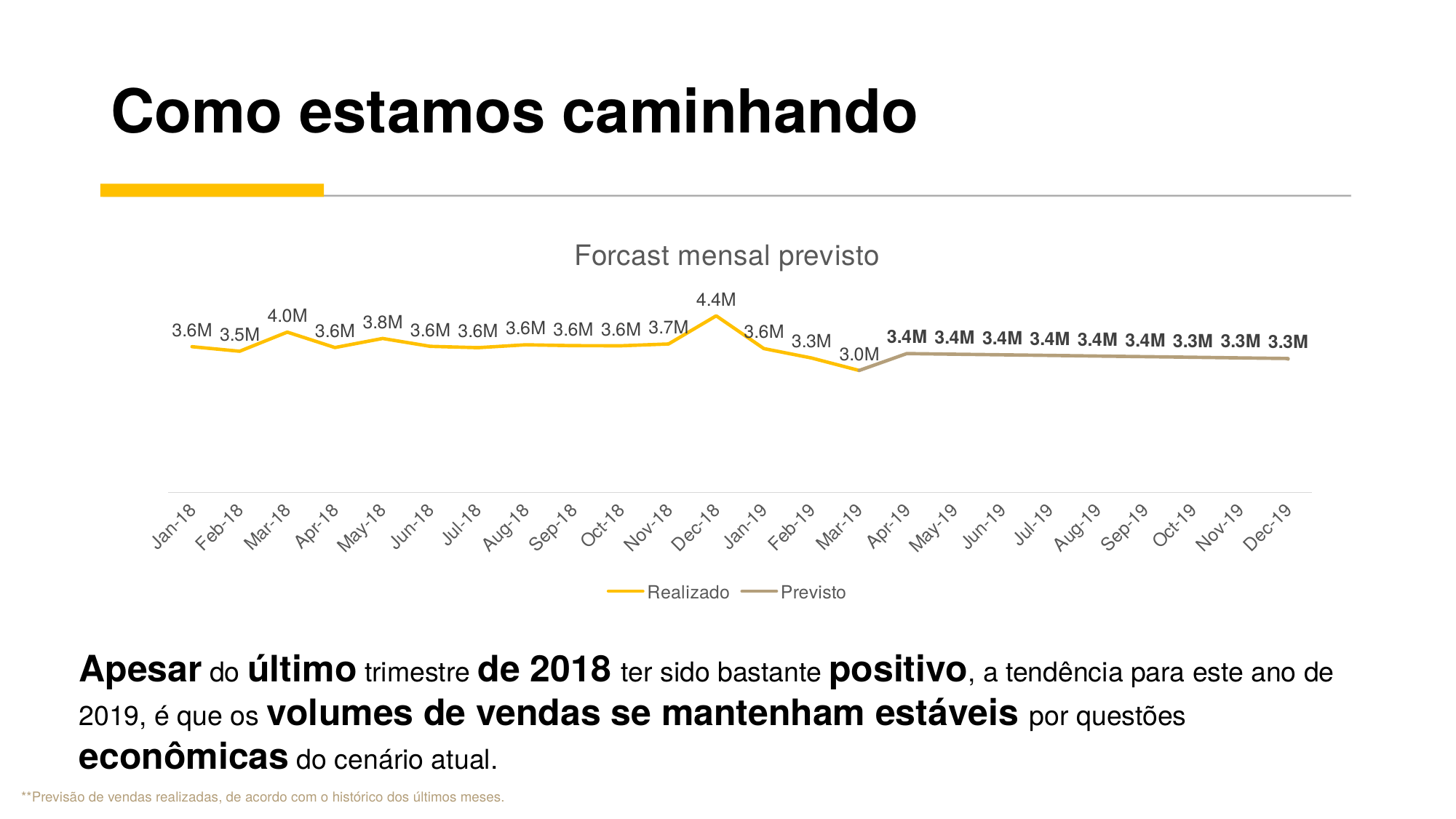

# Como estamos caminhando

### Chart: Forcast mensal previsto

| Category | Realizado | Previsto |
|---|---|---|
| 43101 | 3598018.8 | None |
| 43132 | 3485569.499999999 | None |
| 43160 | 3956985.55 | None |
| 43191 | 3575924.9999999995 | None |
| 43221 | 3799693.1499999994 | None |
| 43252 | 3606097.55 | None |
| 43282 | 3572775.1500000004 | None |
| 43313 | 3644282.1499999994 | None |
| 43344 | 3623523.5 | None |
| 43374 | 3620325.3499999996 | None |
| 43405 | 3664659.0 | None |
| 43435 | 4358869.149999999 | None |
| 43466 | 3550761.849999999 | None |
| 43497 | 3318826.4 | None |
| 43525 | 3011326.75 | 3011326.75 |
| 43556 | None | 3427735.4862689488 |
| 43586 | None | 3412479.8909747303 |
| 43617 | None | 3397224.2956805117 |
| 43647 | None | 3381968.700386293 |
| 43678 | None | 3366713.1050920747 |
| 43709 | None | 3351457.509797856 |
| 43739 | None | 3336201.9145036377 |
| 43770 | None | 3320946.319209419 |
| 43800 | None | 3305690.7239152007 |
| 43830 | None | 3290927.244598215 |
Apesar do último trimestre de 2018 ter sido bastante positivo, a tendência para este ano de 2019, é que os volumes de vendas se mantenham estáveis por questões econômicas do cenário atual.
**Previsão de vendas realizadas, de acordo com o histórico dos últimos meses.